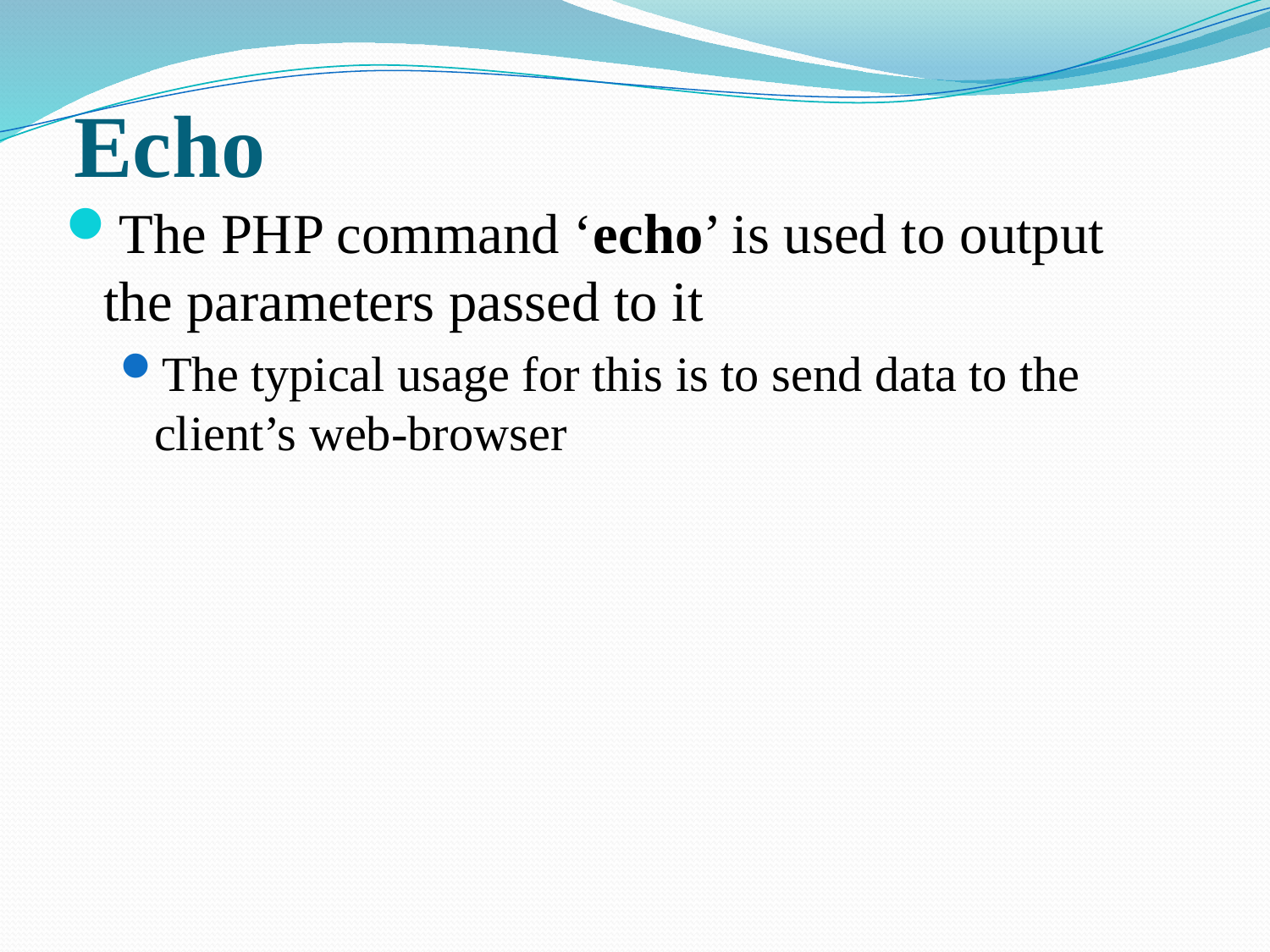

# Echo
The PHP command ‘echo’ is used to output the parameters passed to it
The typical usage for this is to send data to the client’s web-browser